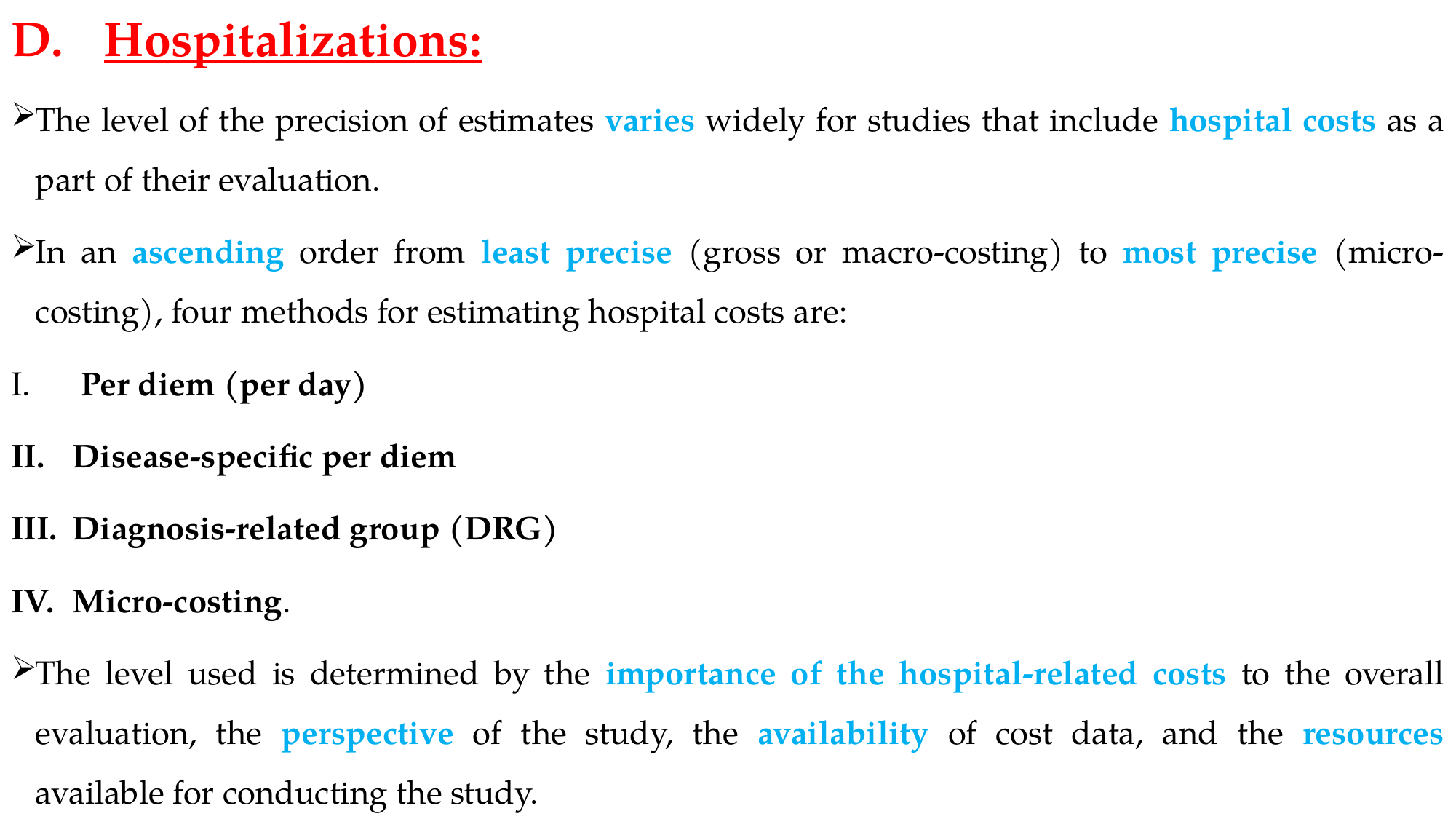

Hospitalizations:
The level of the precision of estimates varies widely for studies that include hospital costs as a part of their evaluation.
In an ascending order from least precise (gross or macro-costing) to most precise (micro-costing), four methods for estimating hospital costs are:
 Per diem (per day)
Disease-specific per diem
Diagnosis-related group (DRG)
Micro-costing.
The level used is determined by the importance of the hospital-related costs to the overall evaluation, the perspective of the study, the availability of cost data, and the resources available for conducting the study.